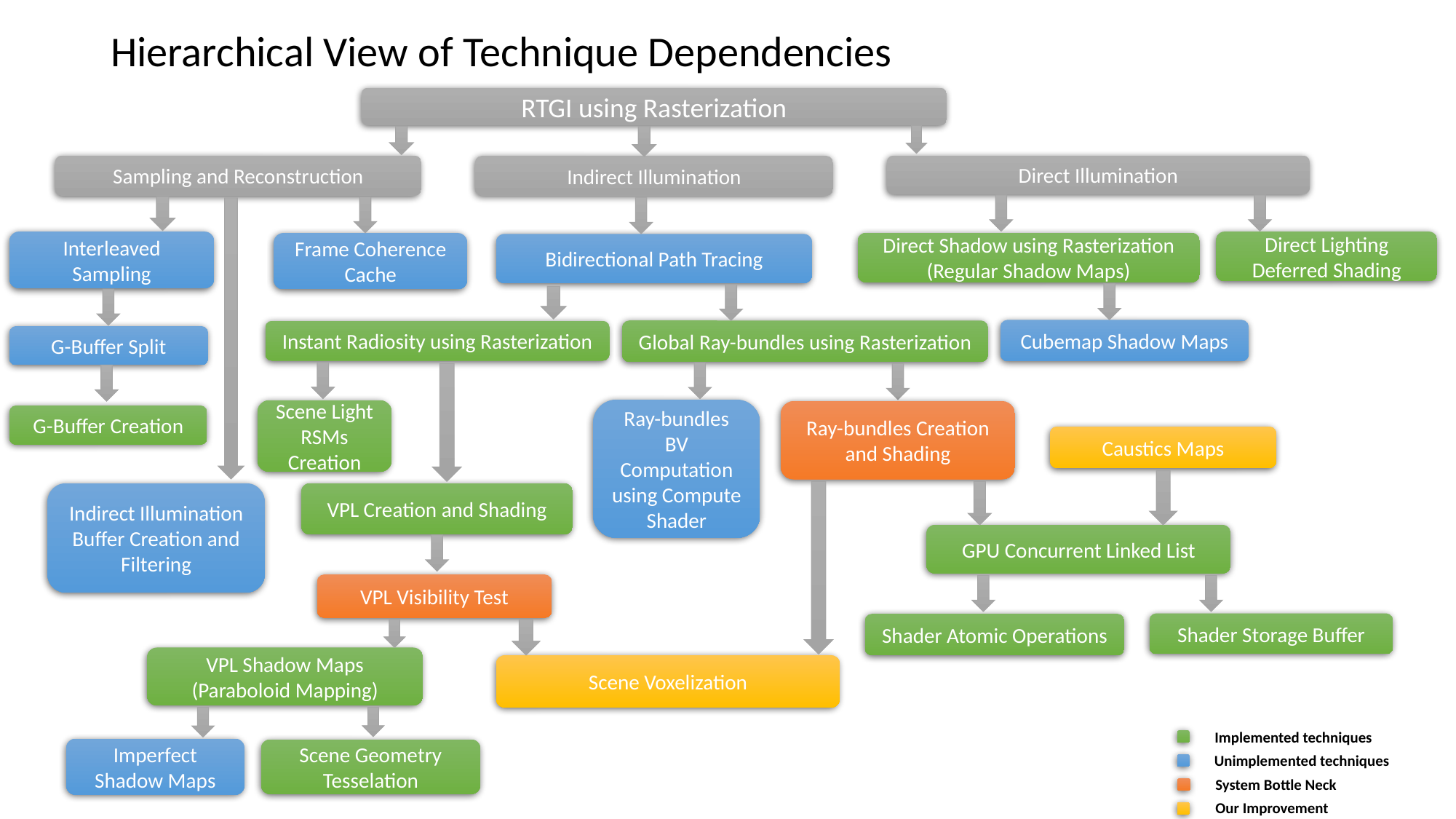

# Hierarchical View of Technique Dependencies
RTGI using Rasterization

Sampling and Reconstruction
Direct Illumination
Indirect Illumination

Interleaved Sampling
Direct Lighting Deferred Shading
Direct Shadow using Rasterization (Regular Shadow Maps)
Frame Coherence Cache
Bidirectional Path Tracing

Cubemap Shadow Maps
Global Ray-bundles using Rasterization
Instant Radiosity using Rasterization
G-Buffer Split

Ray-bundles BV Computation using Compute Shader
Scene Light RSMs Creation
Ray-bundles Creation and Shading
G-Buffer Creation
Caustics Maps

VPL Creation and Shading
Indirect Illumination Buffer Creation and Filtering
GPU Concurrent Linked List

VPL Visibility Test

Shader Storage Buffer
Shader Atomic Operations

VPL Shadow Maps (Paraboloid Mapping)
Scene Voxelization

Implemented techniques

Imperfect Shadow Maps
Scene Geometry Tesselation
Unimplemented techniques

System Bottle Neck

Our Improvement